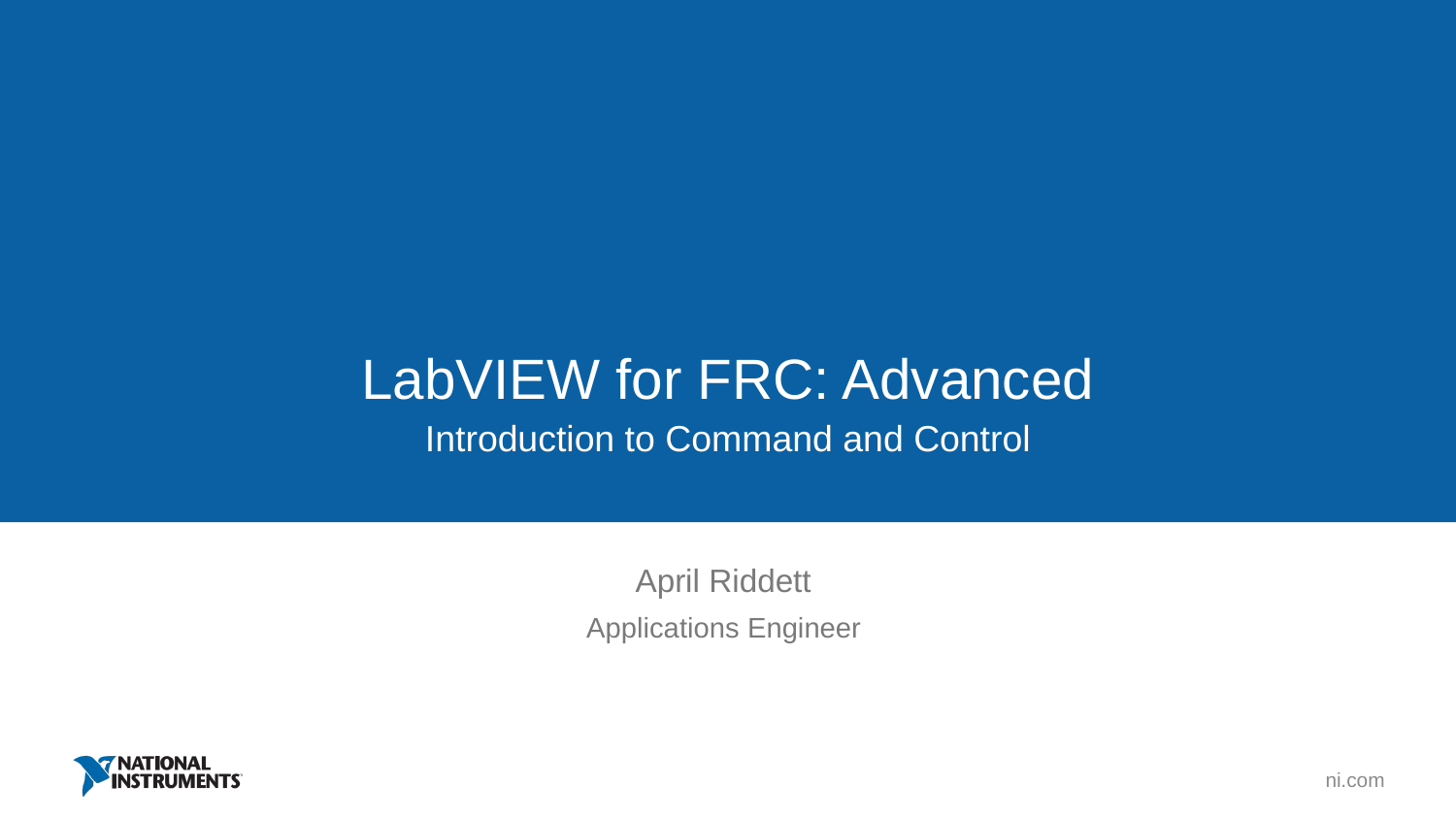

# LabVIEW for FRC: Advanced
Introduction to Command and Control
April Riddett
Applications Engineer